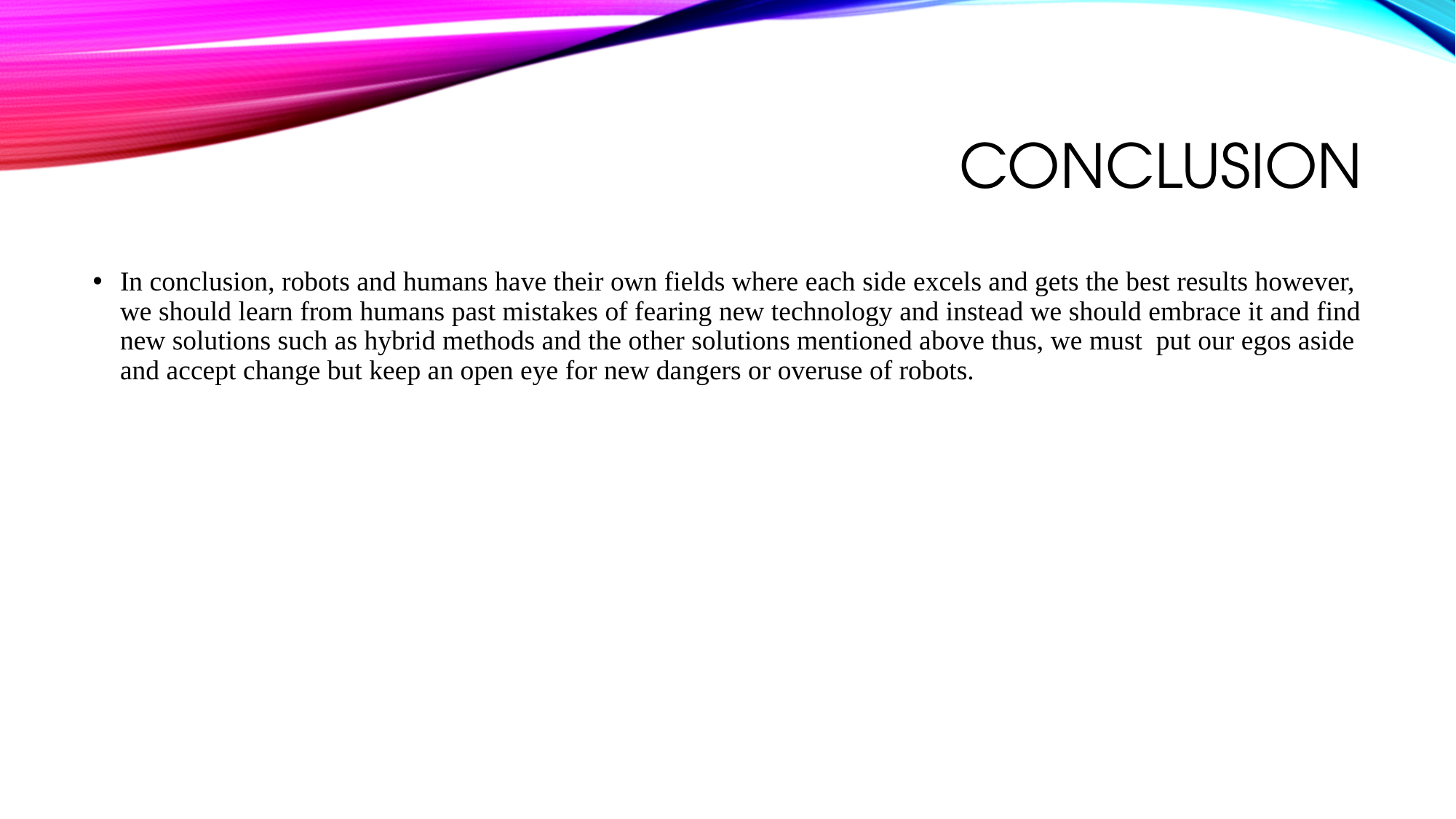

# conclusion
In conclusion, robots and humans have their own fields where each side excels and gets the best results however, we should learn from humans past mistakes of fearing new technology and instead we should embrace it and find new solutions such as hybrid methods and the other solutions mentioned above thus, we must  put our egos aside and accept change but keep an open eye for new dangers or overuse of robots.